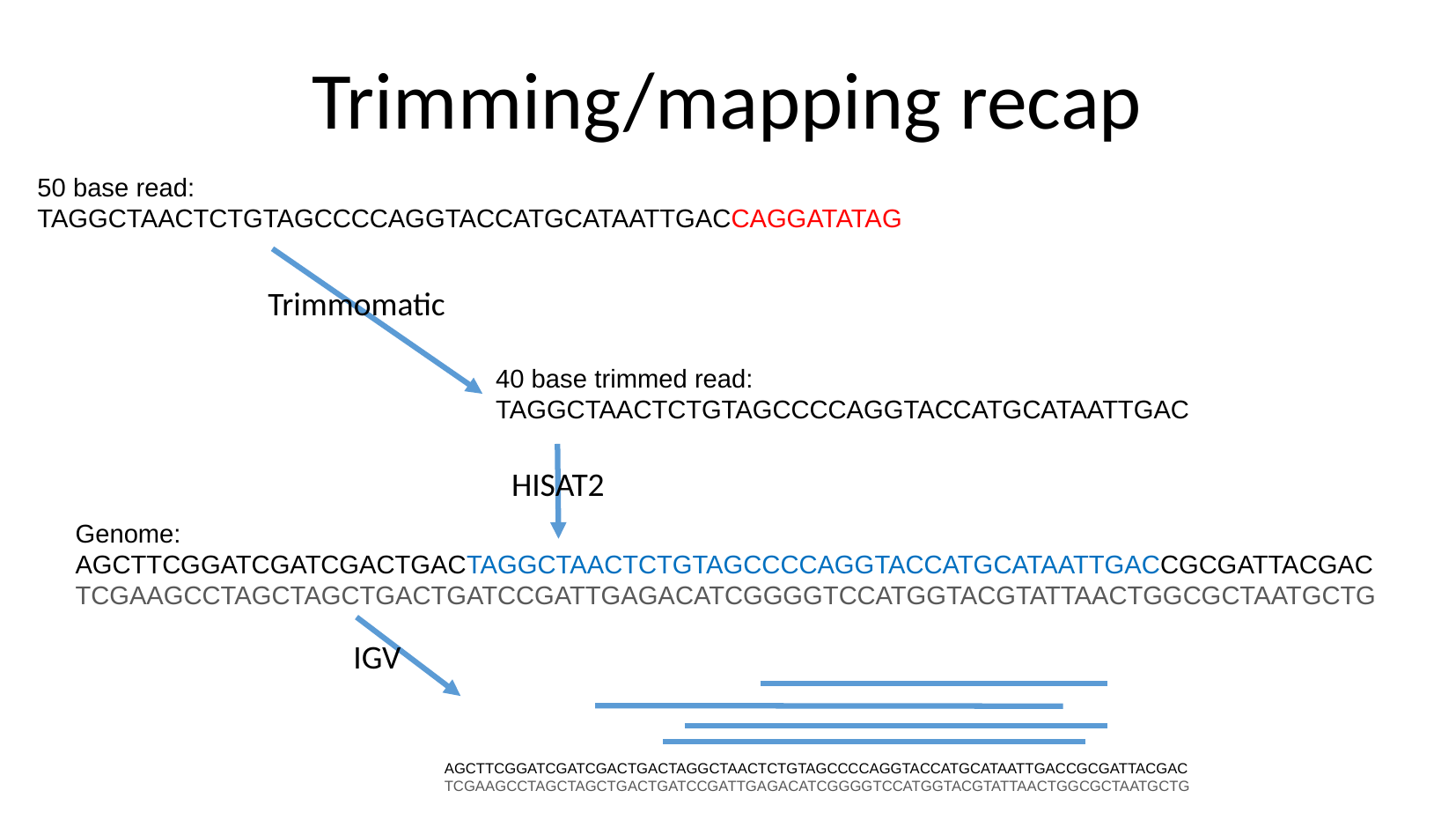

Trimming/mapping recap
50 base read:
TAGGCTAACTCTGTAGCCCCAGGTACCATGCATAATTGACCAGGATATAG
40 base trimmed read:
TAGGCTAACTCTGTAGCCCCAGGTACCATGCATAATTGAC
Trimmomatic
Genome:
AGCTTCGGATCGATCGACTGACTAGGCTAACTCTGTAGCCCCAGGTACCATGCATAATTGACCGCGATTACGAC
TCGAAGCCTAGCTAGCTGACTGATCCGATTGAGACATCGGGGTCCATGGTACGTATTAACTGGCGCTAATGCTG
HISAT2
IGV
AGCTTCGGATCGATCGACTGACTAGGCTAACTCTGTAGCCCCAGGTACCATGCATAATTGACCGCGATTACGAC
TCGAAGCCTAGCTAGCTGACTGATCCGATTGAGACATCGGGGTCCATGGTACGTATTAACTGGCGCTAATGCTG